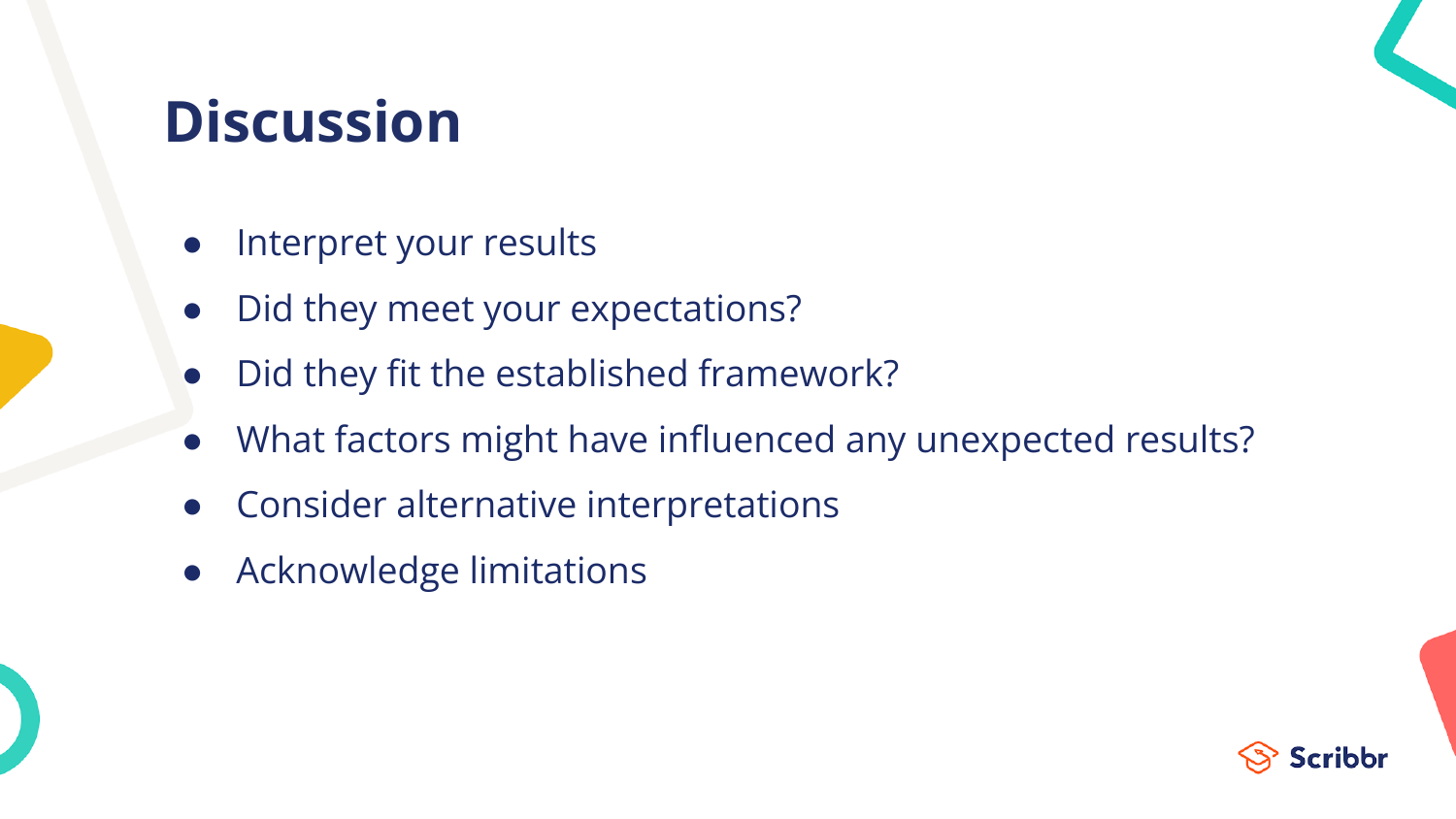

# Discussion
Interpret your results
Did they meet your expectations?
Did they fit the established framework?
What factors might have influenced any unexpected results?
Consider alternative interpretations
Acknowledge limitations